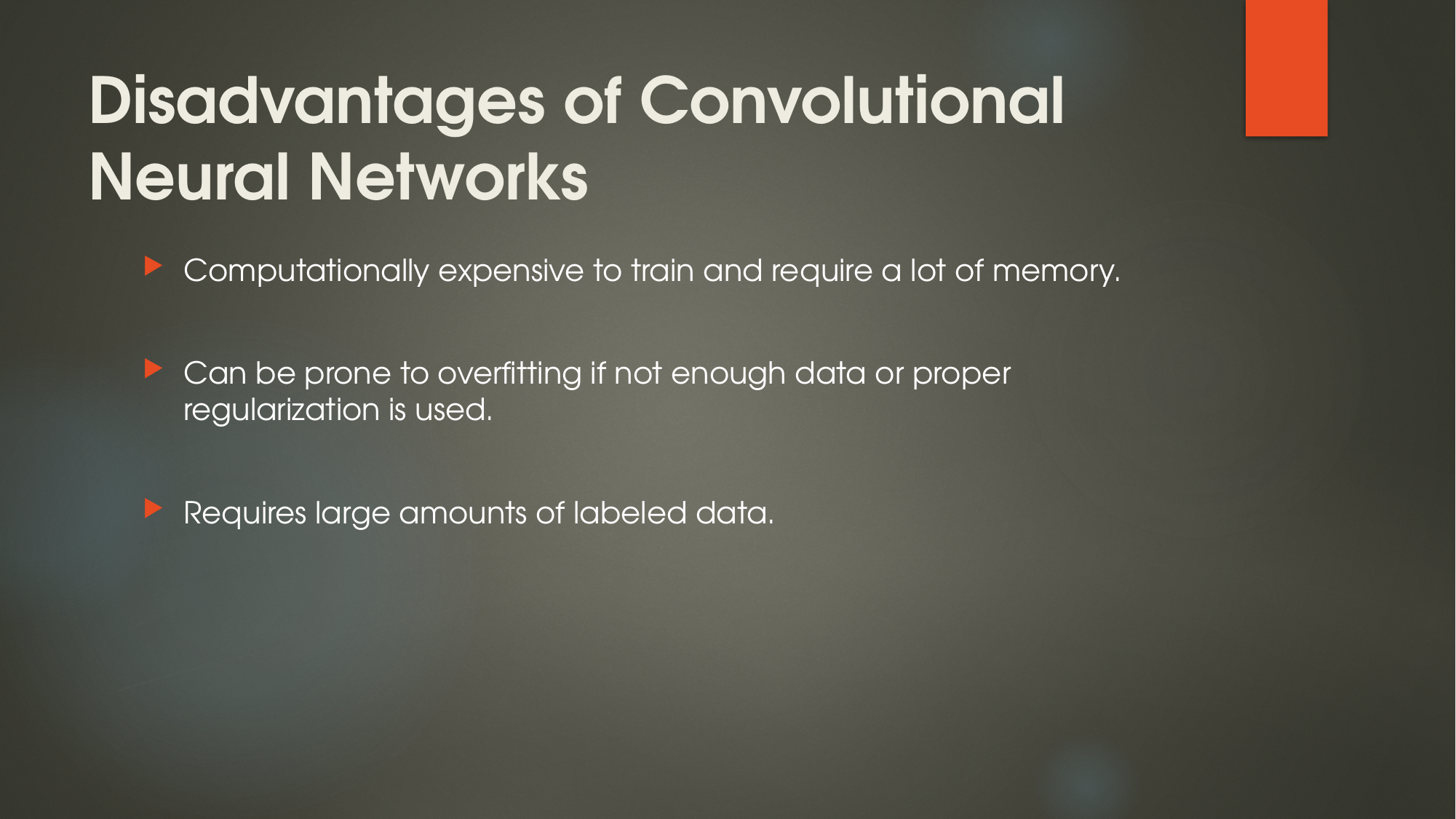

# Disadvantages of Convolutional Neural Networks
Computationally expensive to train and require a lot of memory.

Can be prone to overfitting if not enough data or proper regularization is used.

Requires large amounts of labeled data.